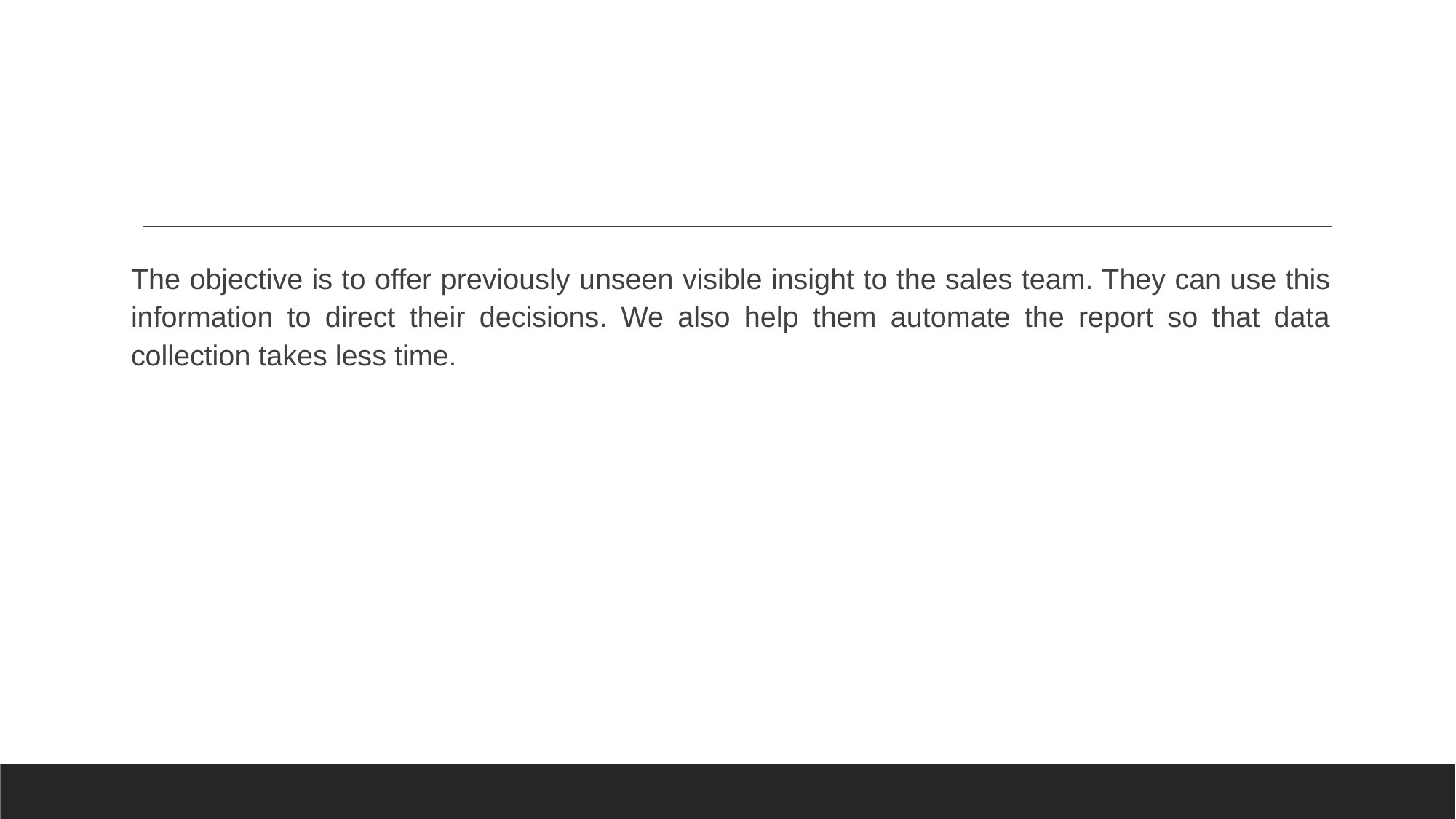

#
The objective is to offer previously unseen visible insight to the sales team. They can use this information to direct their decisions. We also help them automate the report so that data collection takes less time.